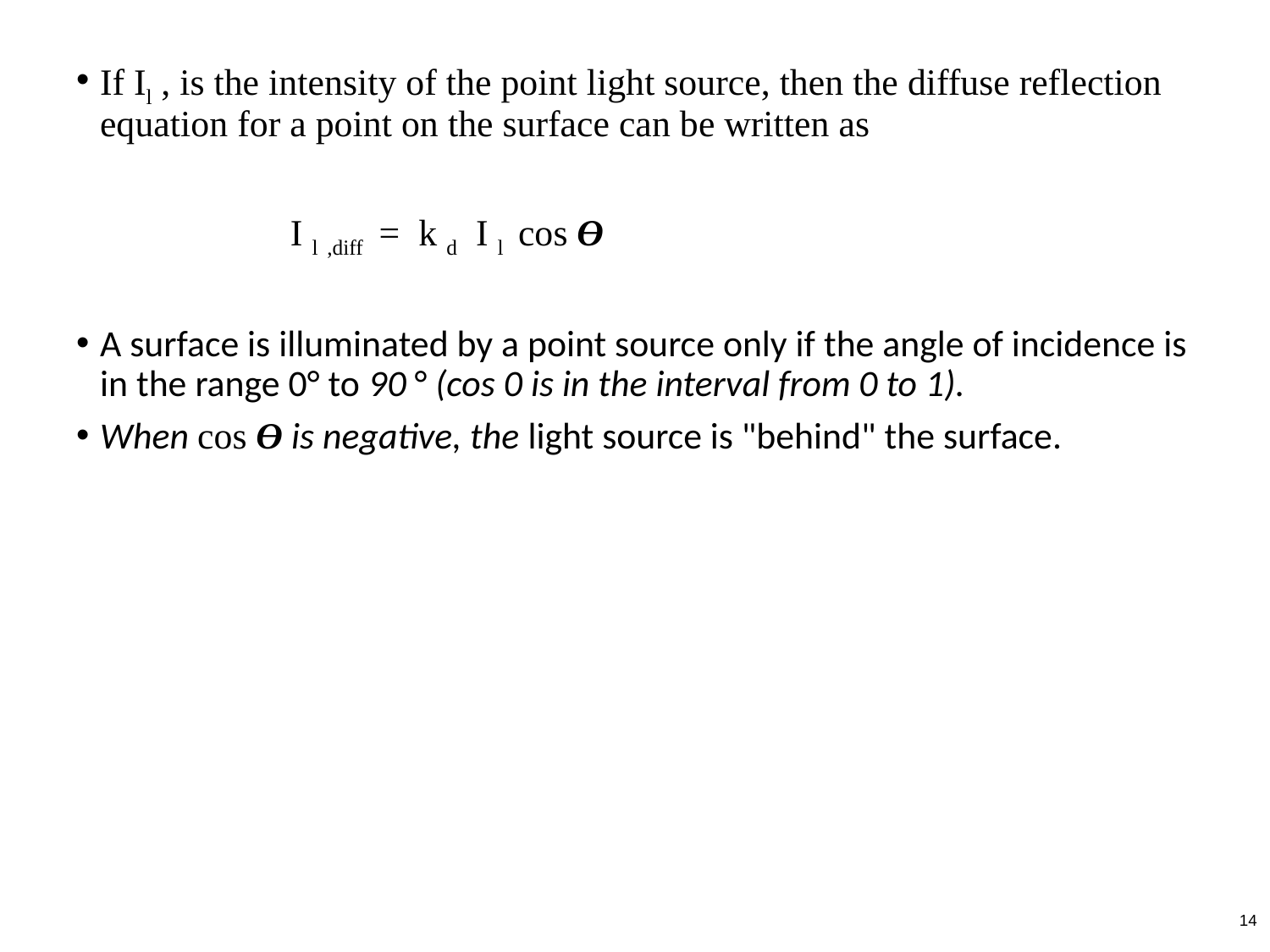

If Il , is the intensity of the point light source, then the diffuse reflection equation for a point on the surface can be written as

                       I l ,diff   =  k d  I l  cos ϴ

A surface is illuminated by a point source only if the angle of incidence is in the range 0° to 90 ° (cos 0 is in the interval from 0 to 1).
When cos ϴ is negative, the light source is "behind" the surface.
14